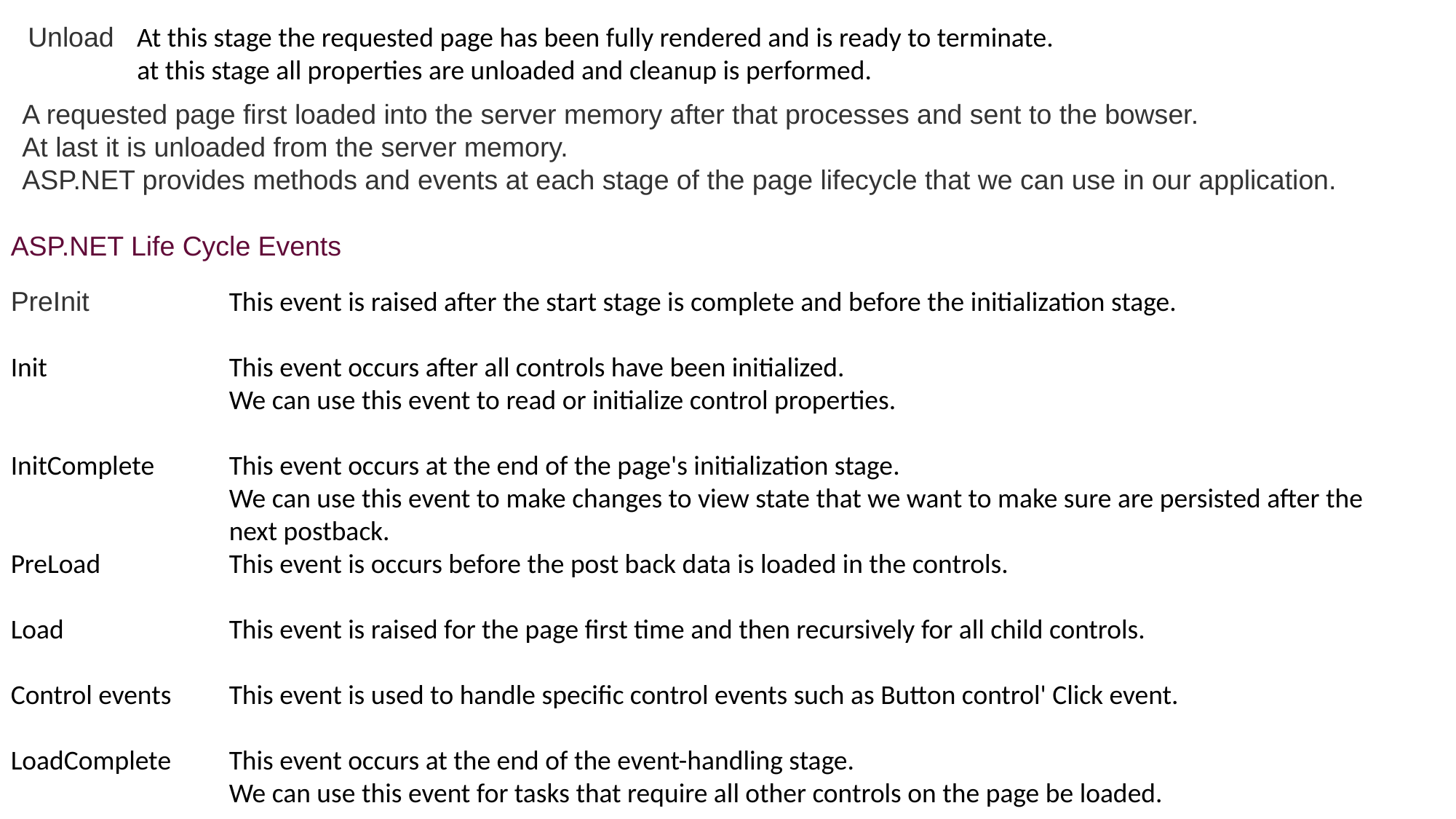

Unload   At this stage the requested page has been fully rendered and is ready to terminate.
	at this stage all properties are unloaded and cleanup is performed.
A requested page first loaded into the server memory after that processes and sent to the bowser.
At last it is unloaded from the server memory.
ASP.NET provides methods and events at each stage of the page lifecycle that we can use in our application.
ASP.NET Life Cycle Events
PreInit		This event is raised after the start stage is complete and before the initialization stage.

Init		This event occurs after all controls have been initialized.
		We can use this event to read or initialize control properties.

InitComplete	This event occurs at the end of the page's initialization stage.
		We can use this event to make changes to view state that we want to make sure are persisted after the 		next postback.
PreLoad		This event is occurs before the post back data is loaded in the controls.

Load		This event is raised for the page first time and then recursively for all child controls.

Control events	This event is used to handle specific control events such as Button control' Click event.

LoadComplete	This event occurs at the end of the event-handling stage.
		We can use this event for tasks that require all other controls on the page be loaded.